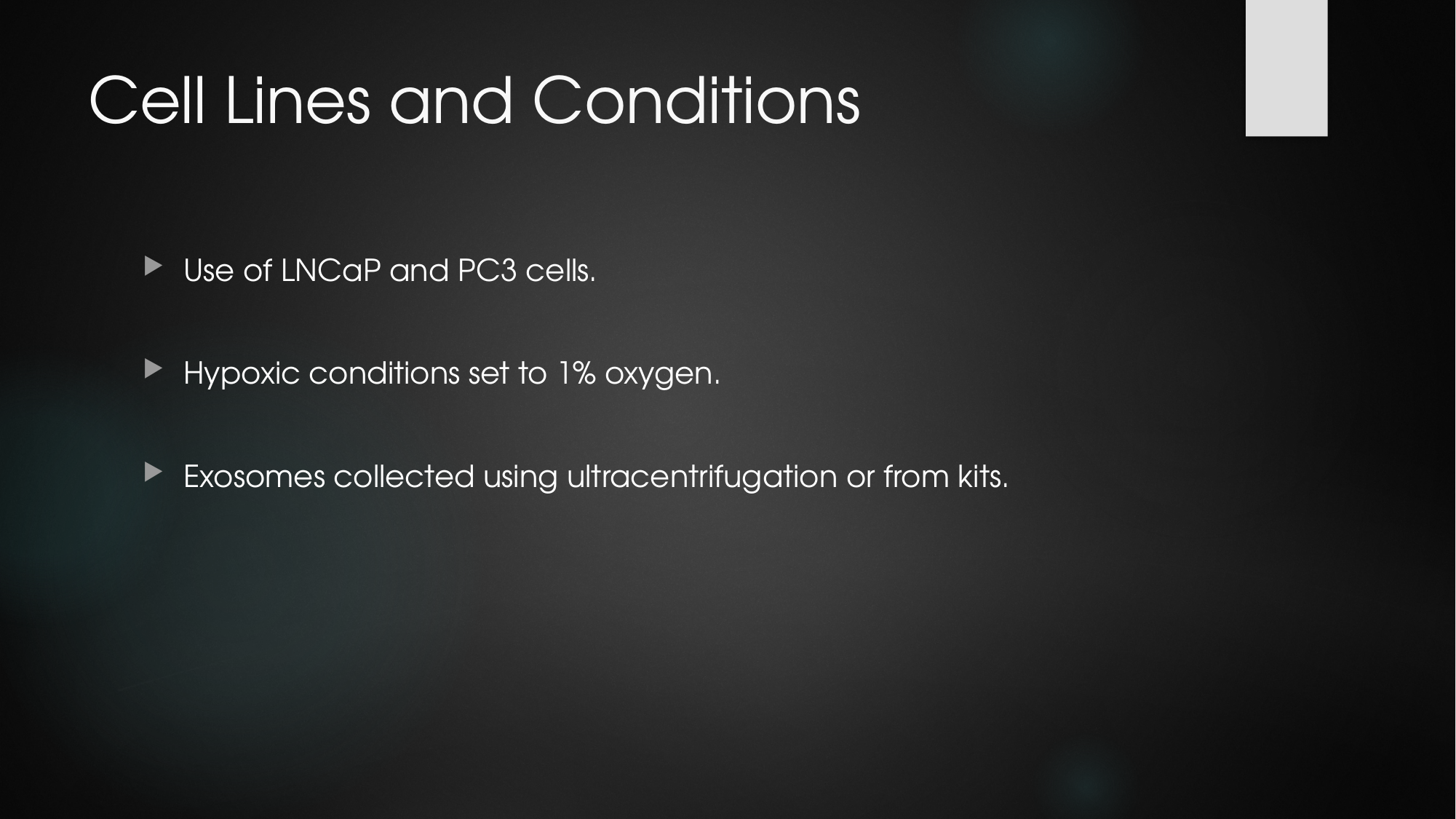

# Cell Lines and Conditions
Use of LNCaP and PC3 cells.

Hypoxic conditions set to 1% oxygen.

Exosomes collected using ultracentrifugation or from kits.